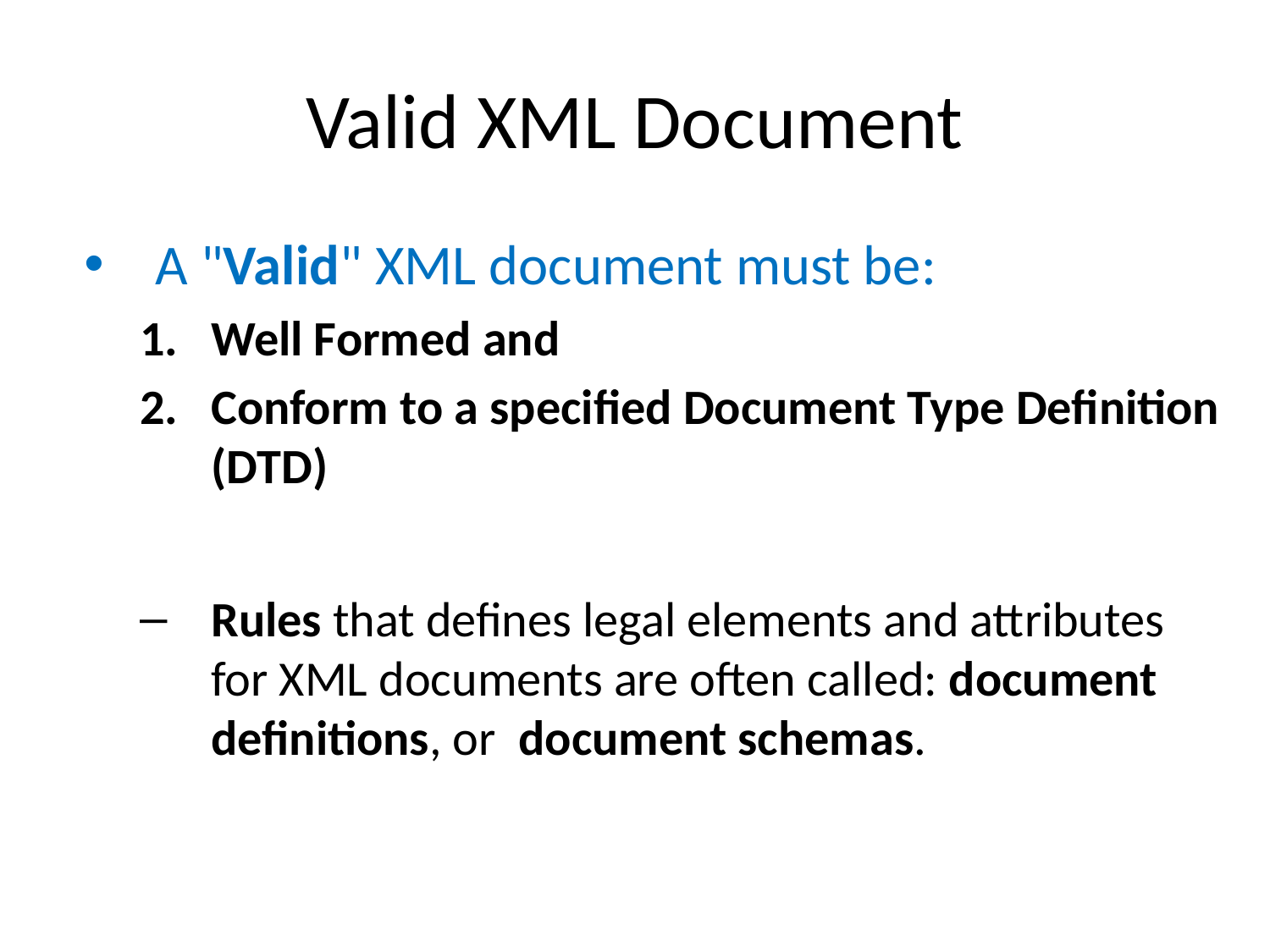

# Valid XML Document
A "Valid" XML document must be:
Well Formed and
Conform to a specified Document Type Definition (DTD)

Rules that defines legal elements and attributes for XML documents are often called: document definitions, or  document schemas.